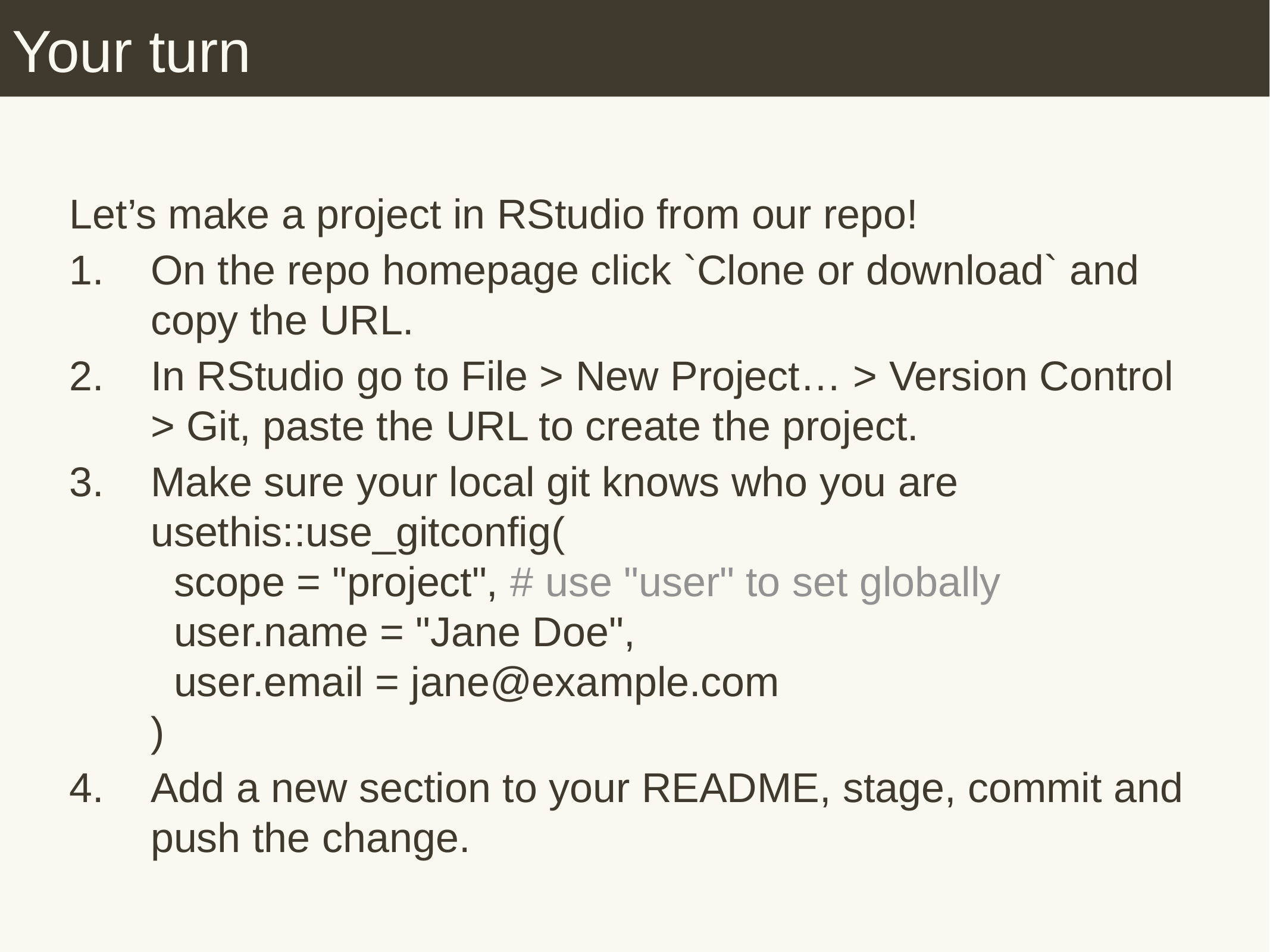

# Your turn
Let’s make a project in RStudio from our repo!
On the repo homepage click `Clone or download` and copy the URL.
In RStudio go to File > New Project… > Version Control > Git, paste the URL to create the project.
Make sure your local git knows who you are
usethis::use_gitconfig(
  scope = "project", # use "user" to set globally
  user.name = "Jane Doe",
  user.email = jane@example.com
)
Add a new section to your README, stage, commit and push the change.